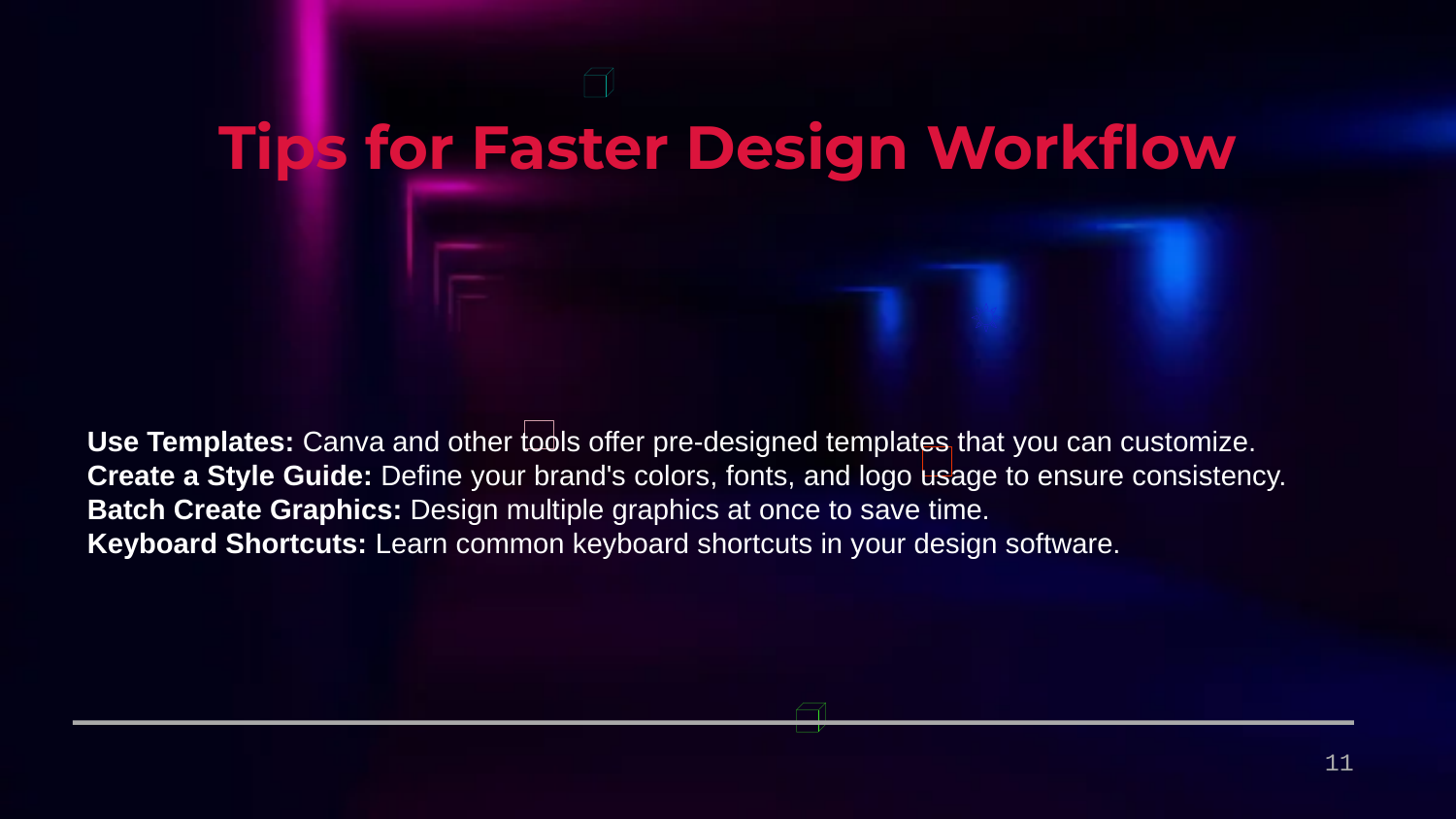

Tips for Faster Design Workflow

Use Templates: Canva and other tools offer pre-designed templates that you can customize.
Create a Style Guide: Define your brand's colors, fonts, and logo usage to ensure consistency.
Batch Create Graphics: Design multiple graphics at once to save time.
Keyboard Shortcuts: Learn common keyboard shortcuts in your design software.

11